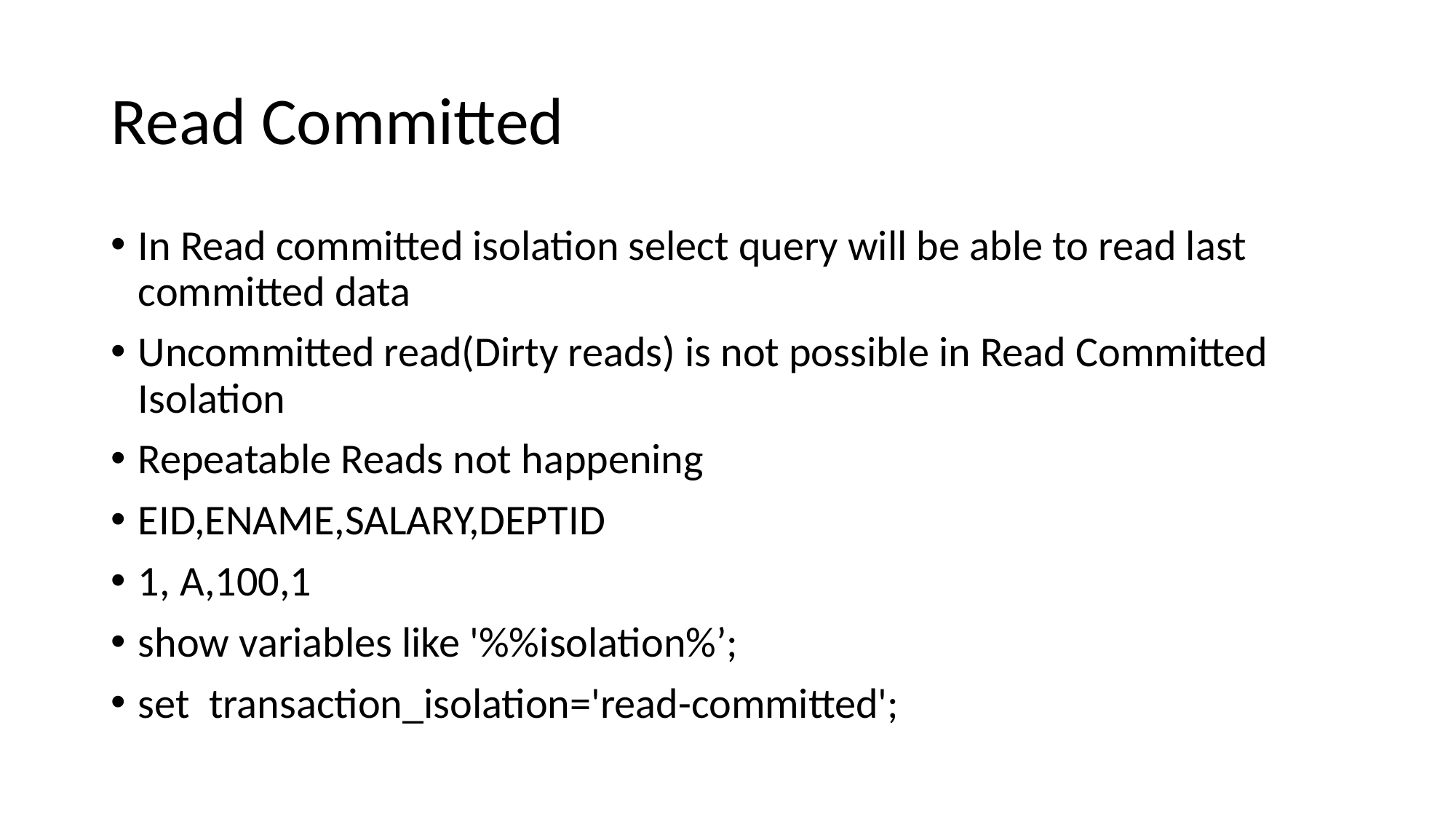

# Read Committed
In Read committed isolation select query will be able to read last committed data
Uncommitted read(Dirty reads) is not possible in Read Committed Isolation
Repeatable Reads not happening
EID,ENAME,SALARY,DEPTID
1, A,100,1
show variables like '%%isolation%’;
set  transaction_isolation='read-committed';